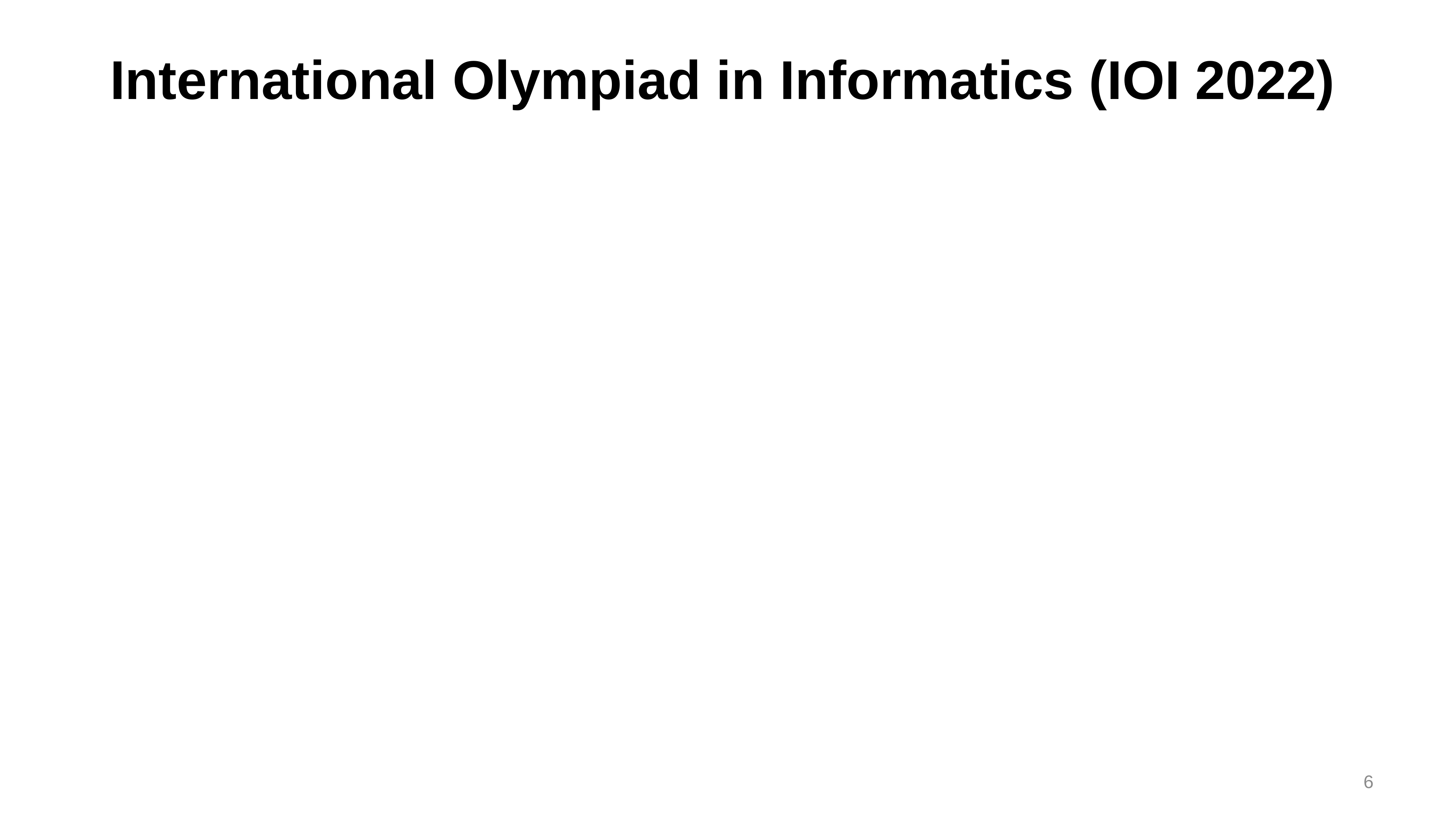

# International Olympiad in Informatics (IOI 2022)
Как выделить ключевую мысль
и сделать списки

Важно: если нужно вернуться на предыдущий способ выделения, нужно нажать на клавишу Меньший отступ
6